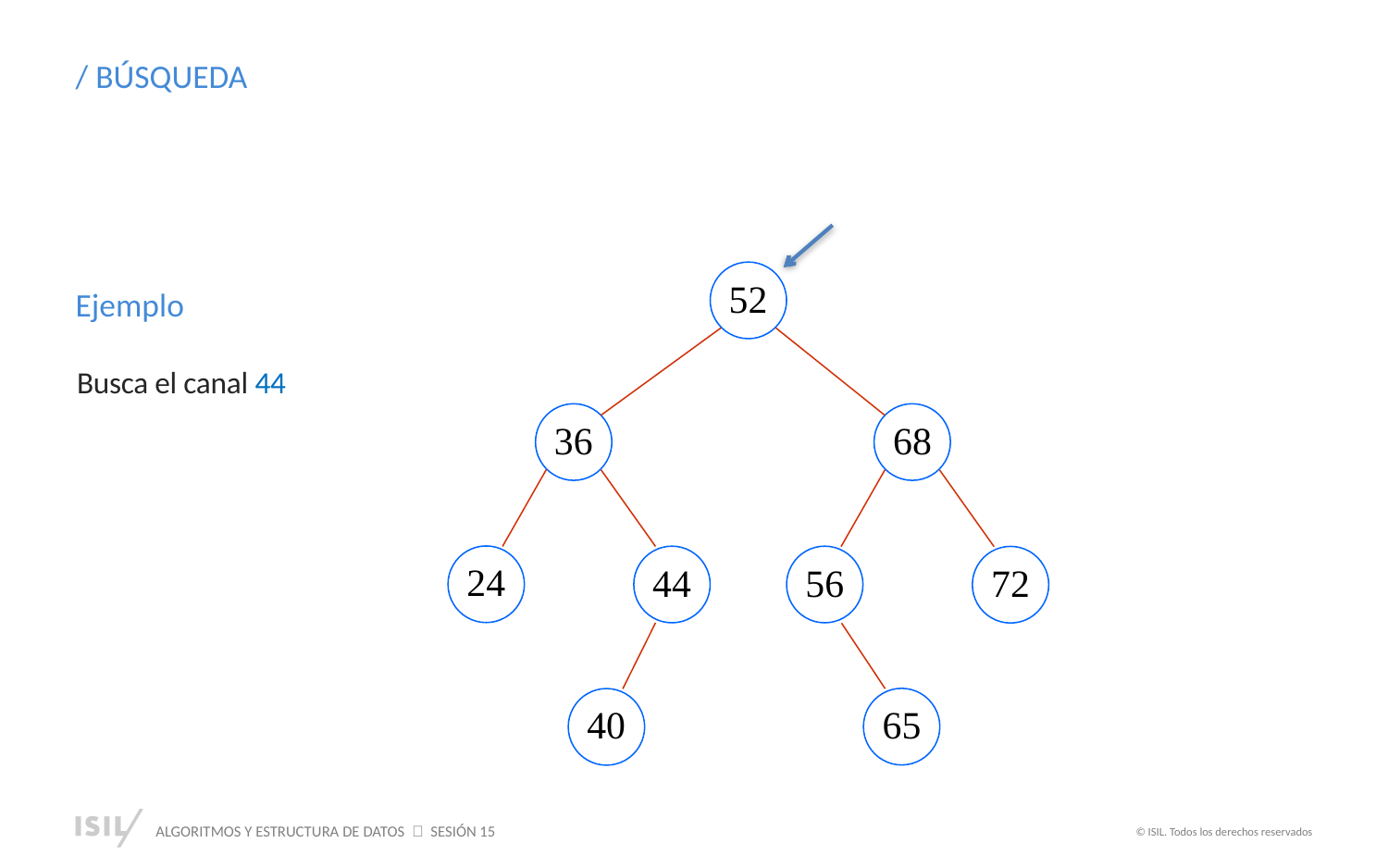

/ BÚSQUEDA

52

36

68

24

44

56

72

65

40
Ejemplo
Busca el canal 44